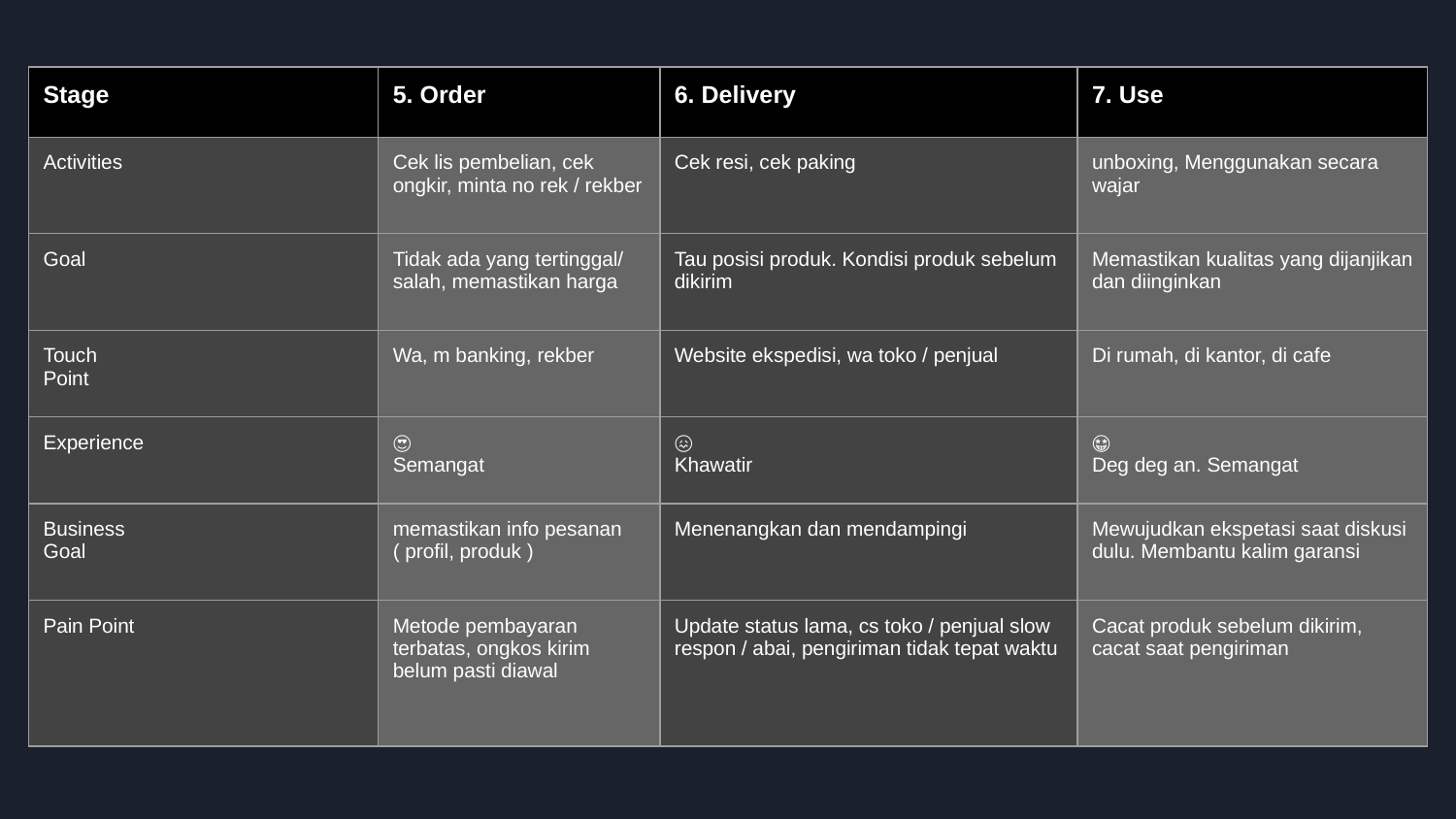

| Stage | 5. Order | 6. Delivery | 7. Use |
| --- | --- | --- | --- |
| Activities | Cek lis pembelian, cek ongkir, minta no rek / rekber | Cek resi, cek paking | unboxing, Menggunakan secara wajar |
| Goal | Tidak ada yang tertinggal/ salah, memastikan harga | Tau posisi produk. Kondisi produk sebelum dikirim | Memastikan kualitas yang dijanjikan dan diinginkan |
| Touch Point | Wa, m banking, rekber | Website ekspedisi, wa toko / penjual | Di rumah, di kantor, di cafe |
| Experience | 😍 Semangat | 😖 Khawatir | 🤩 Deg deg an. Semangat |
| Business Goal | memastikan info pesanan ( profil, produk ) | Menenangkan dan mendampingi | Mewujudkan ekspetasi saat diskusi dulu. Membantu kalim garansi |
| Pain Point | Metode pembayaran terbatas, ongkos kirim belum pasti diawal | Update status lama, cs toko / penjual slow respon / abai, pengiriman tidak tepat waktu | Cacat produk sebelum dikirim, cacat saat pengiriman |